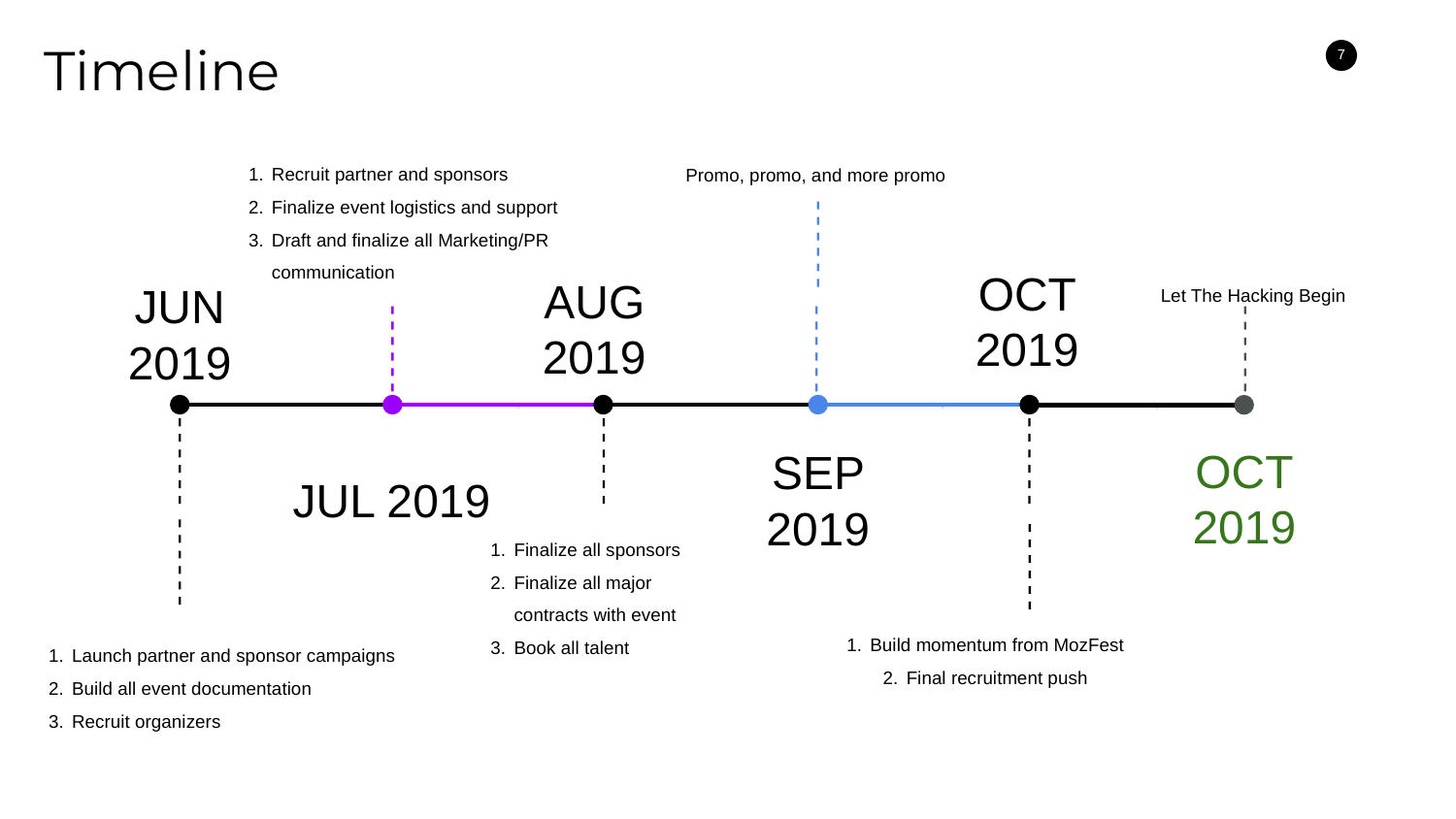

Timeline
Recruit partner and sponsors
Finalize event logistics and support
Draft and finalize all Marketing/PR communication
Promo, promo, and more promo

Let The Hacking Begin
OCT 2019
AUG 2019
JUN 2019

OCT
2019
SEP 2019
JUL 2019

Finalize all sponsors
Finalize all major contracts with event
Book all talent

Build momentum from MozFest
Final recruitment push

Launch partner and sponsor campaigns
Build all event documentation
Recruit organizers